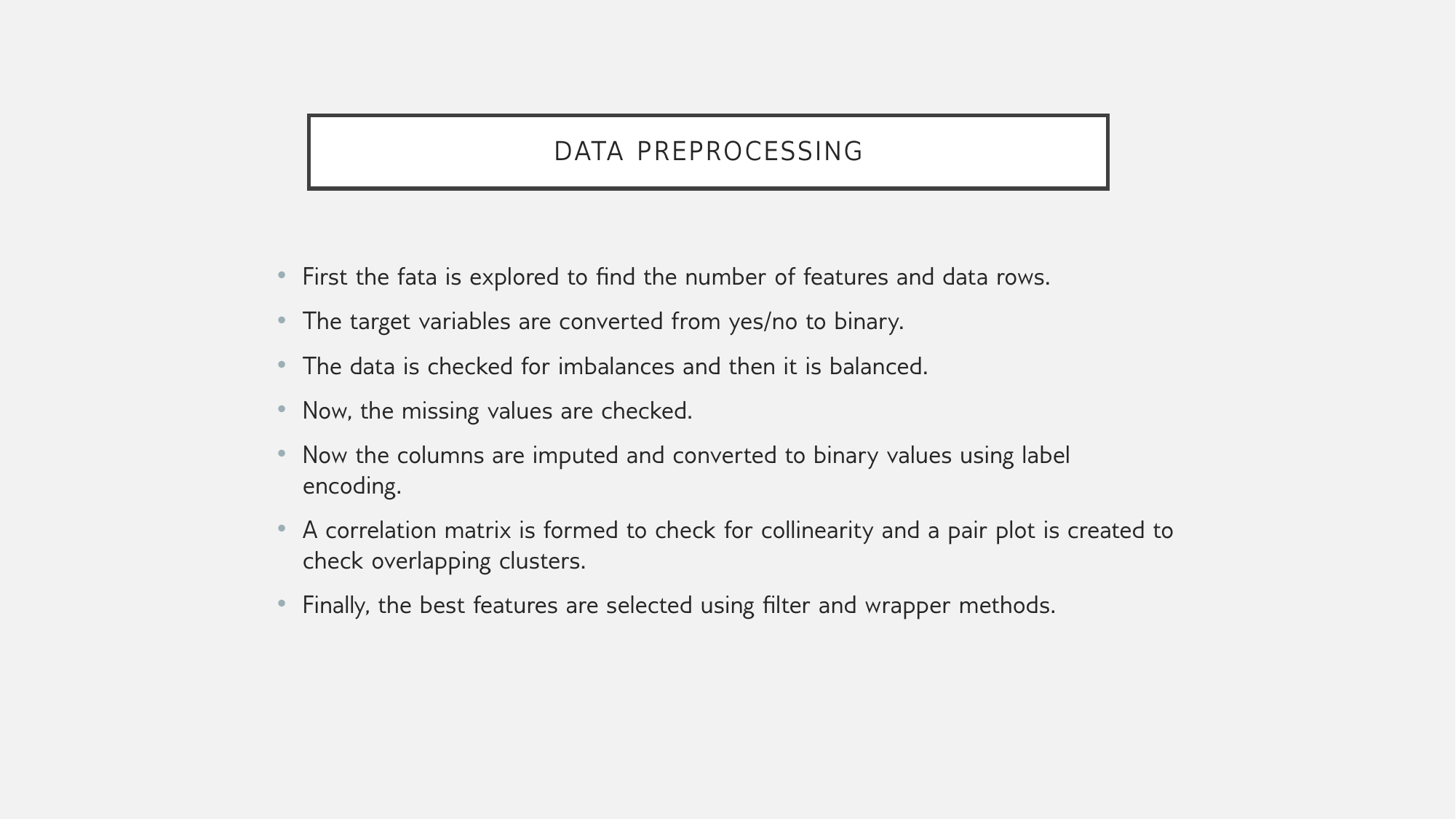

# Data Preprocessing
First the fata is explored to find the number of features and data rows.
The target variables are converted from yes/no to binary.
The data is checked for imbalances and then it is balanced.
Now, the missing values are checked.
Now the columns are imputed and converted to binary values using label encoding.
A correlation matrix is formed to check for collinearity and a pair plot is created to check overlapping clusters.
Finally, the best features are selected using filter and wrapper methods.